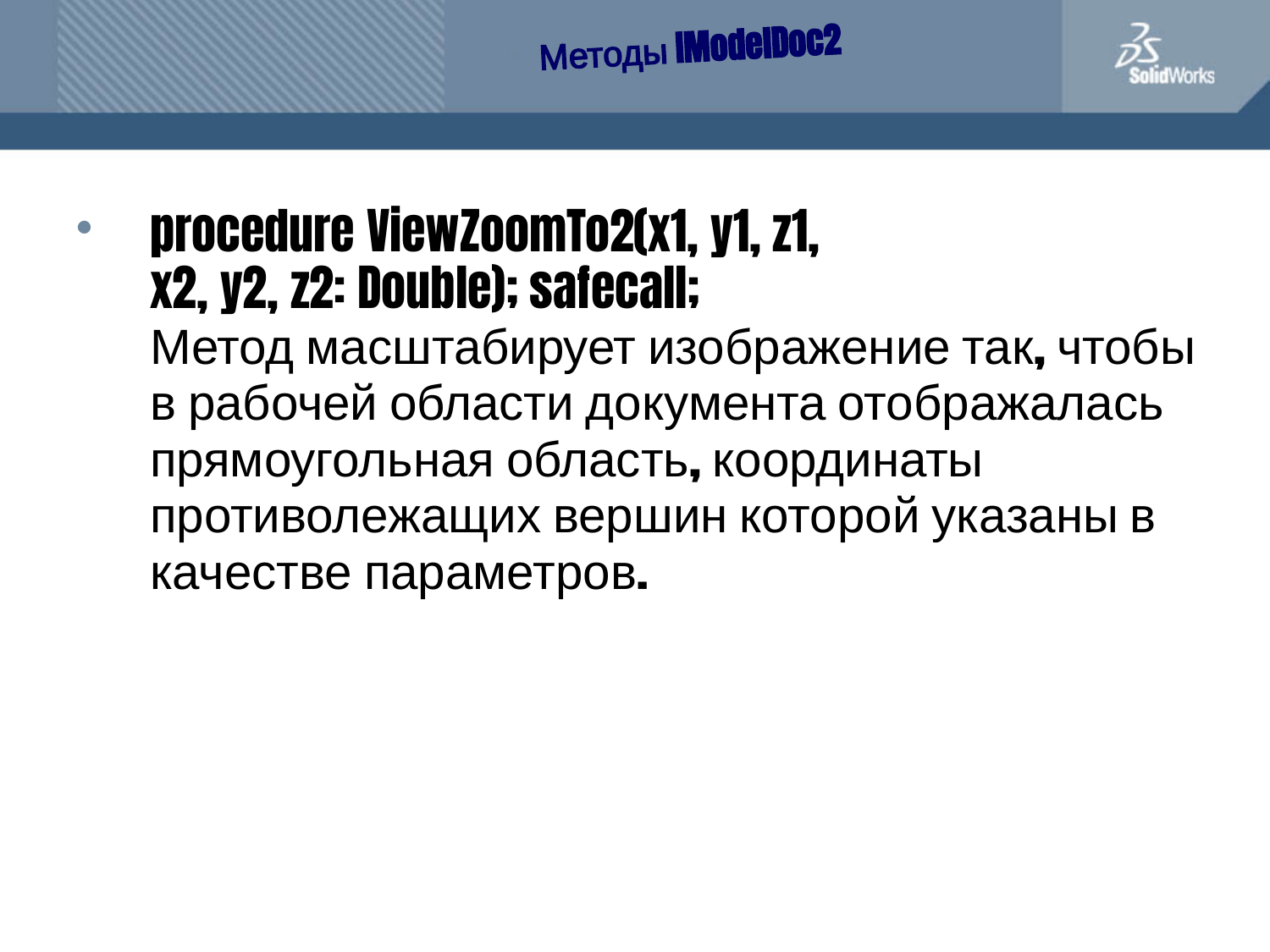

Методы IModelDoc2

procedure ViewZoomTo2(x1, y1, z1,
x2, y2, z2: Double); safecall;
Метод масштабирует изображение так, чтобы в рабочей области документа отображалась прямоугольная область, координаты противолежащих вершин которой указаны в качестве параметров.